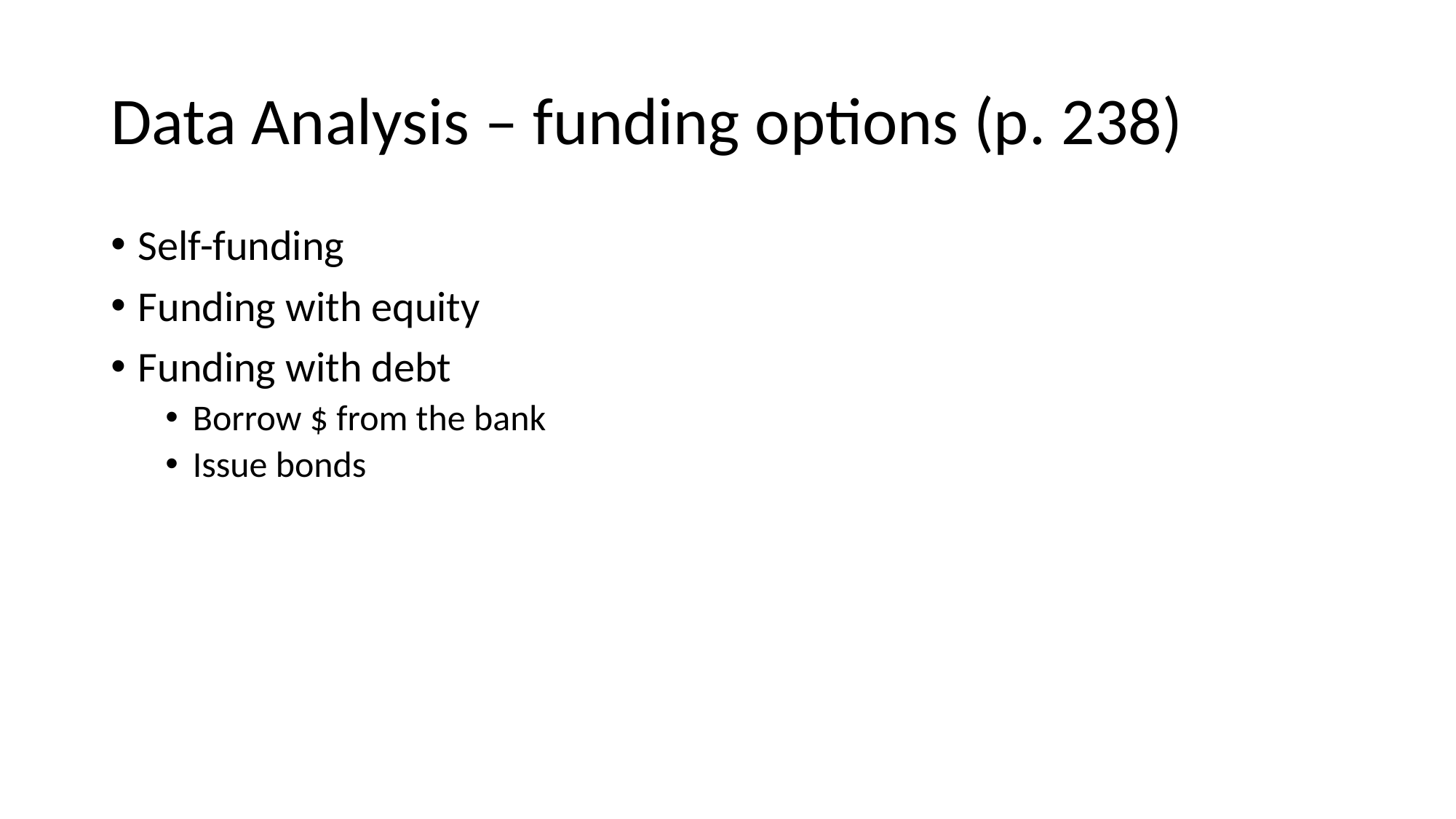

# Data Analysis – funding options (p. 238)
Self-funding
Funding with equity
Funding with debt
Borrow $ from the bank
Issue bonds